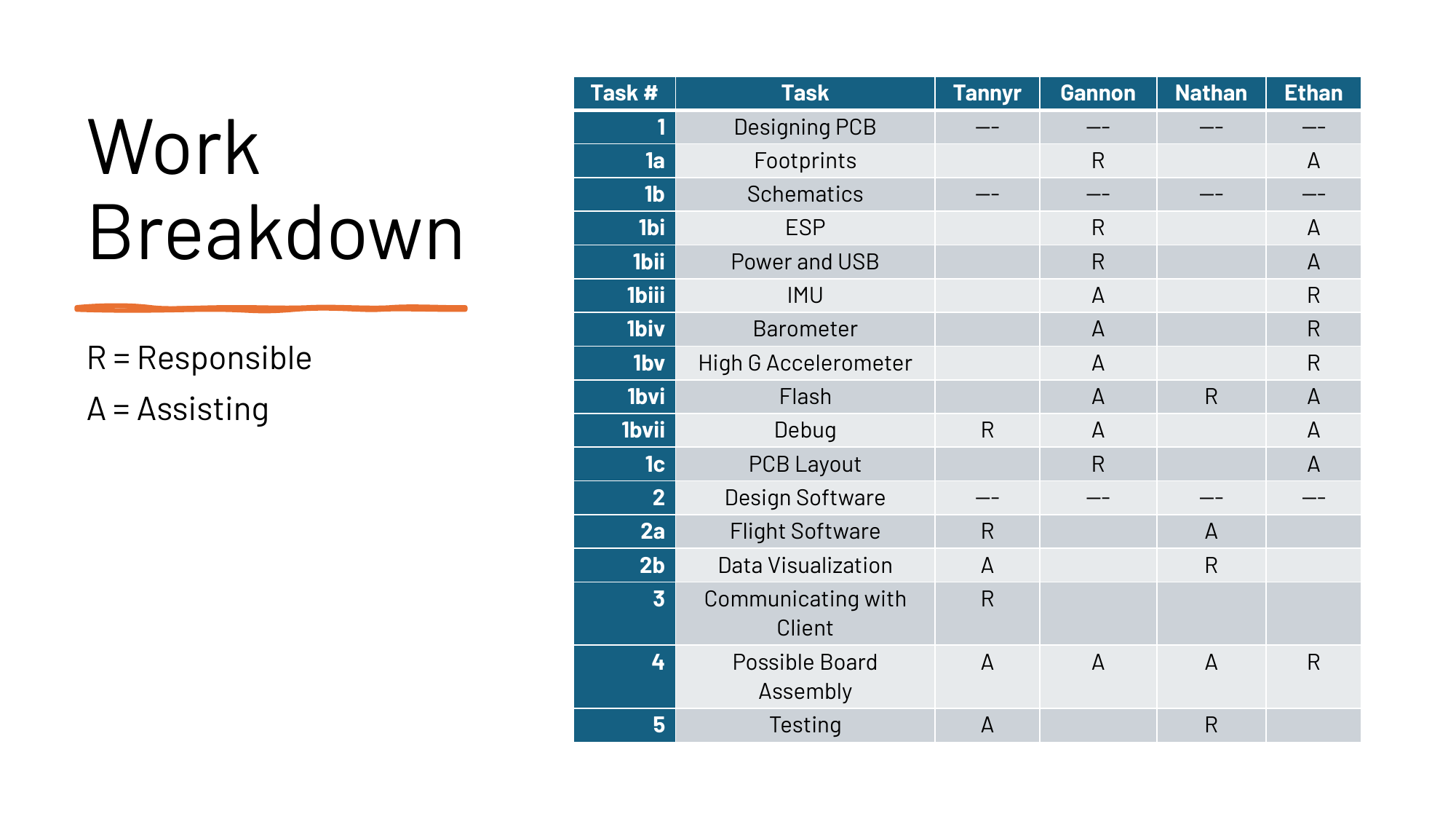

# Work Breakdown
| Task # | Task | Tannyr | Gannon | Nathan | Ethan |
| --- | --- | --- | --- | --- | --- |
| 1 | Designing PCB | --- | --- | --- | --- |
| 1a | Footprints |  | R |  | A |
| 1b | Schematics | --- | --- | --- | --- |
| 1bi | ESP |  | R |  | A |
| 1bii | Power and USB |  | R |  | A |
| 1biii | IMU |  | A |  | R |
| 1biv | Barometer |  | A |  | R |
| 1bv | High G Accelerometer |  | A |  | R |
| 1bvi | Flash |  | A | R | A |
| 1bvii | Debug | R | A |  | A |
| 1c | PCB Layout |  | R |  | A |
| 2 | Design Software | --- | --- | --- | --- |
| 2a | Flight Software | R |  | A |  |
| 2b | Data Visualization | A |  | R |  |
| 3 | Communicating with Client | R |  |  |  |
| 4 | Possible Board Assembly | A | A | A | R |
| 5 | Testing | A |  | R |  |

R = Responsible
A = Assisting